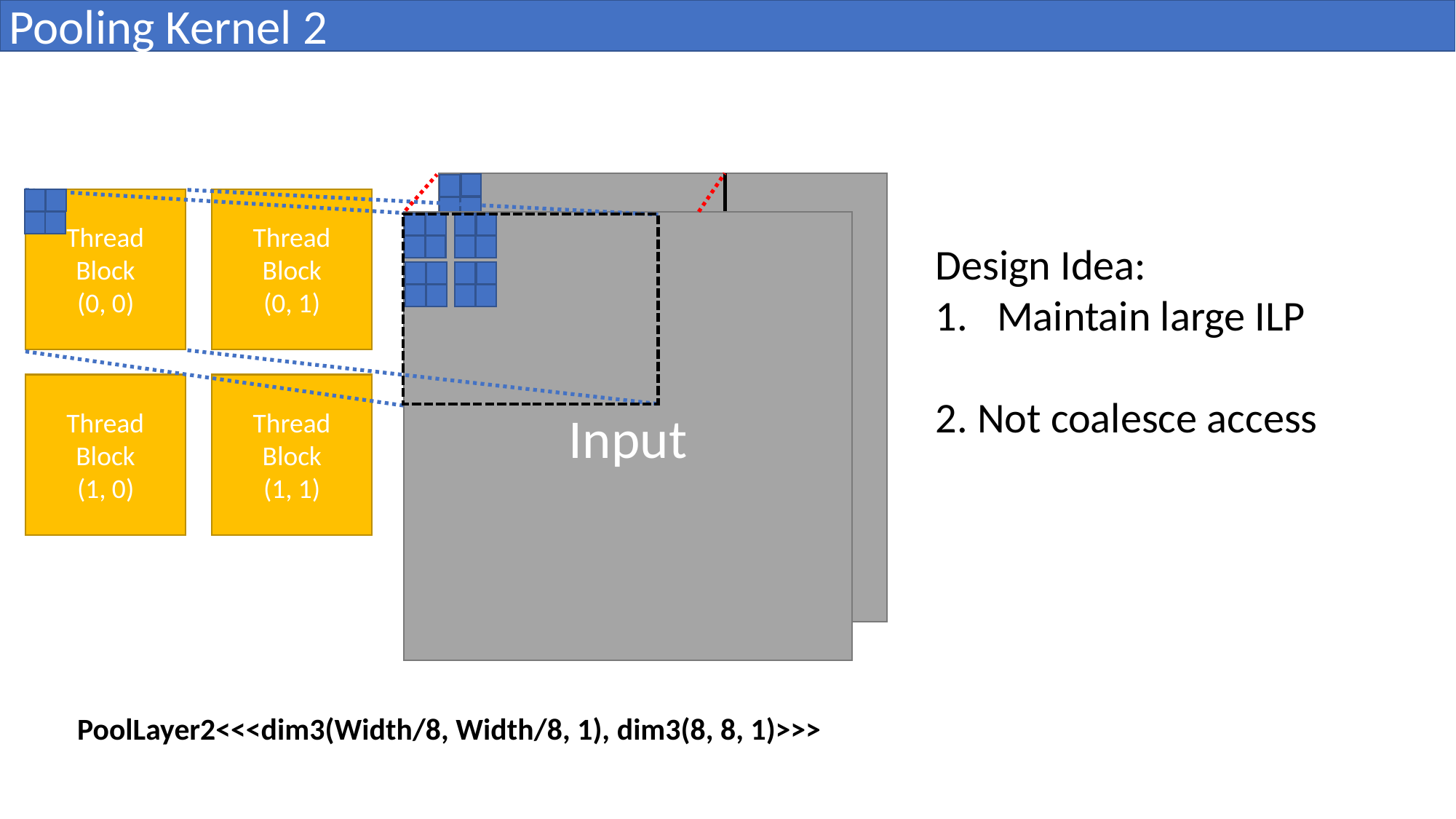

Pooling Kernel 2

Output

Thread Block
(0, 0)
Thread Block
(0, 1)
Input
Thread Block
(1, 0)
Thread Block
(1, 1)

Design Idea:
Maintain large ILP

2. Not coalesce access

PoolLayer2<<<dim3(Width/8, Width/8, 1), dim3(8, 8, 1)>>>